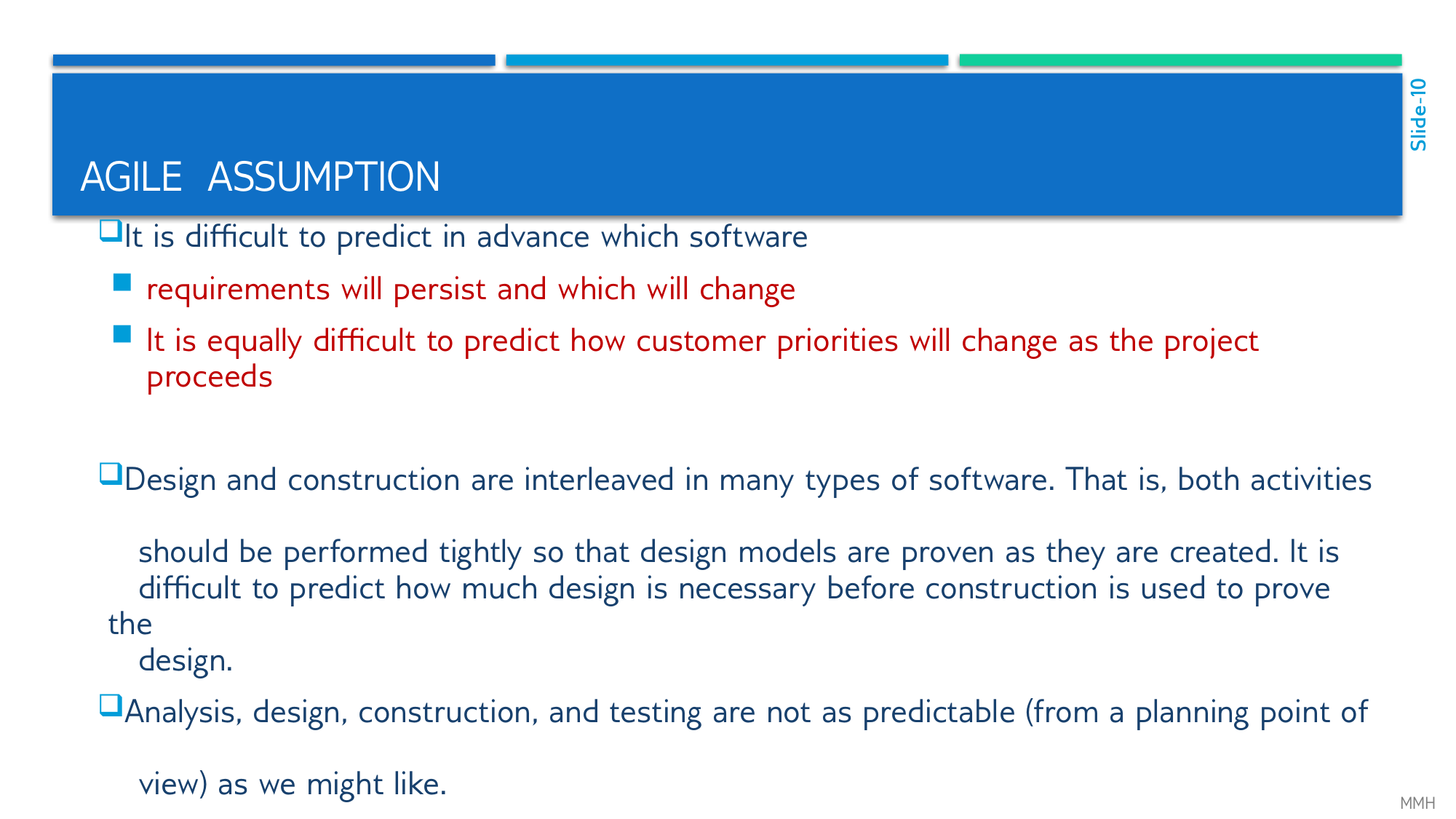

Slide-10
# Agile  assumption
It is difficult to predict in advance which software
requirements will persist and which will change
It is equally difficult to predict how customer priorities will change as the project proceeds

Design and construction are interleaved in many types of software. That is, both activities
   should be performed tightly so that design models are proven as they are created. It is
   difficult to predict how much design is necessary before construction is used to prove the
   design.
Analysis, design, construction, and testing are not as predictable (from a planning point of
   view) as we might like.
  MMH